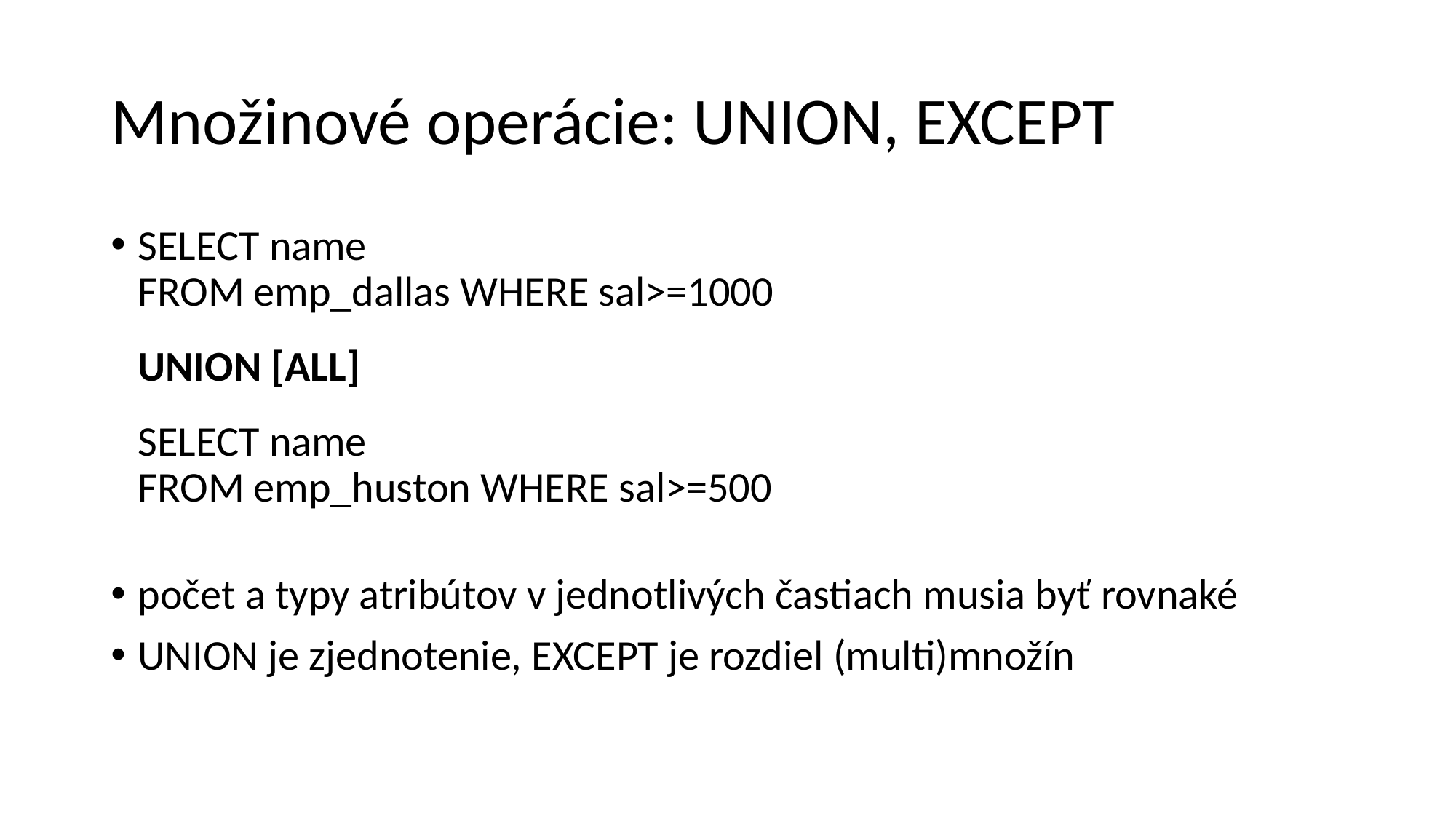

Množinové operácie: UNION, EXCEPT
SELECT name
FROM emp_dallas WHERE sal>=1000
UNION [ALL]
SELECT name
FROM emp_huston WHERE sal>=500
počet a typy atribútov v jednotlivých častiach musia byť rovnaké
UNION je zjednotenie, EXCEPT je rozdiel (multi)množín